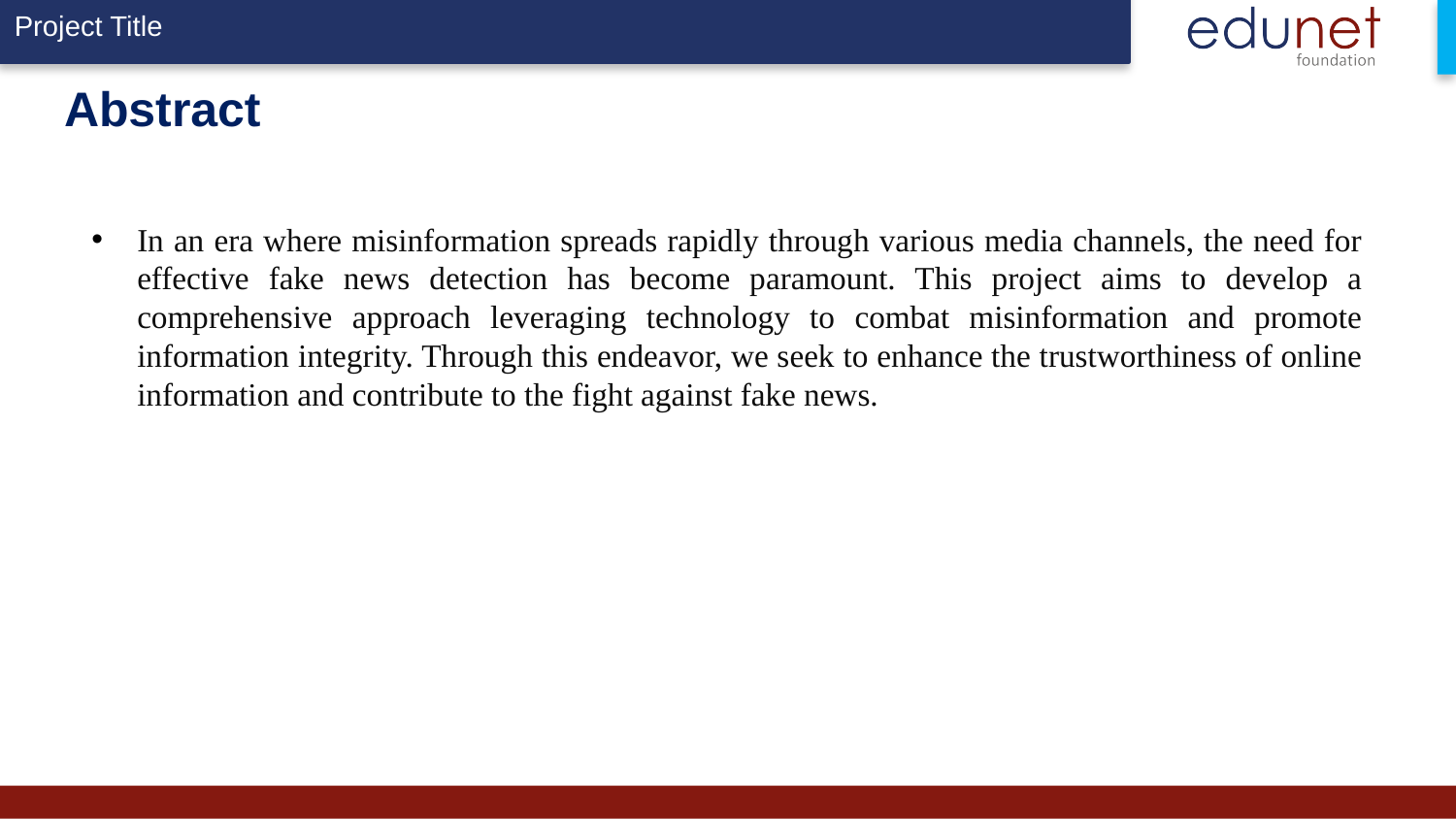

# Abstract
In an era where misinformation spreads rapidly through various media channels, the need for effective fake news detection has become paramount. This project aims to develop a comprehensive approach leveraging technology to combat misinformation and promote information integrity. Through this endeavor, we seek to enhance the trustworthiness of online information and contribute to the fight against fake news.